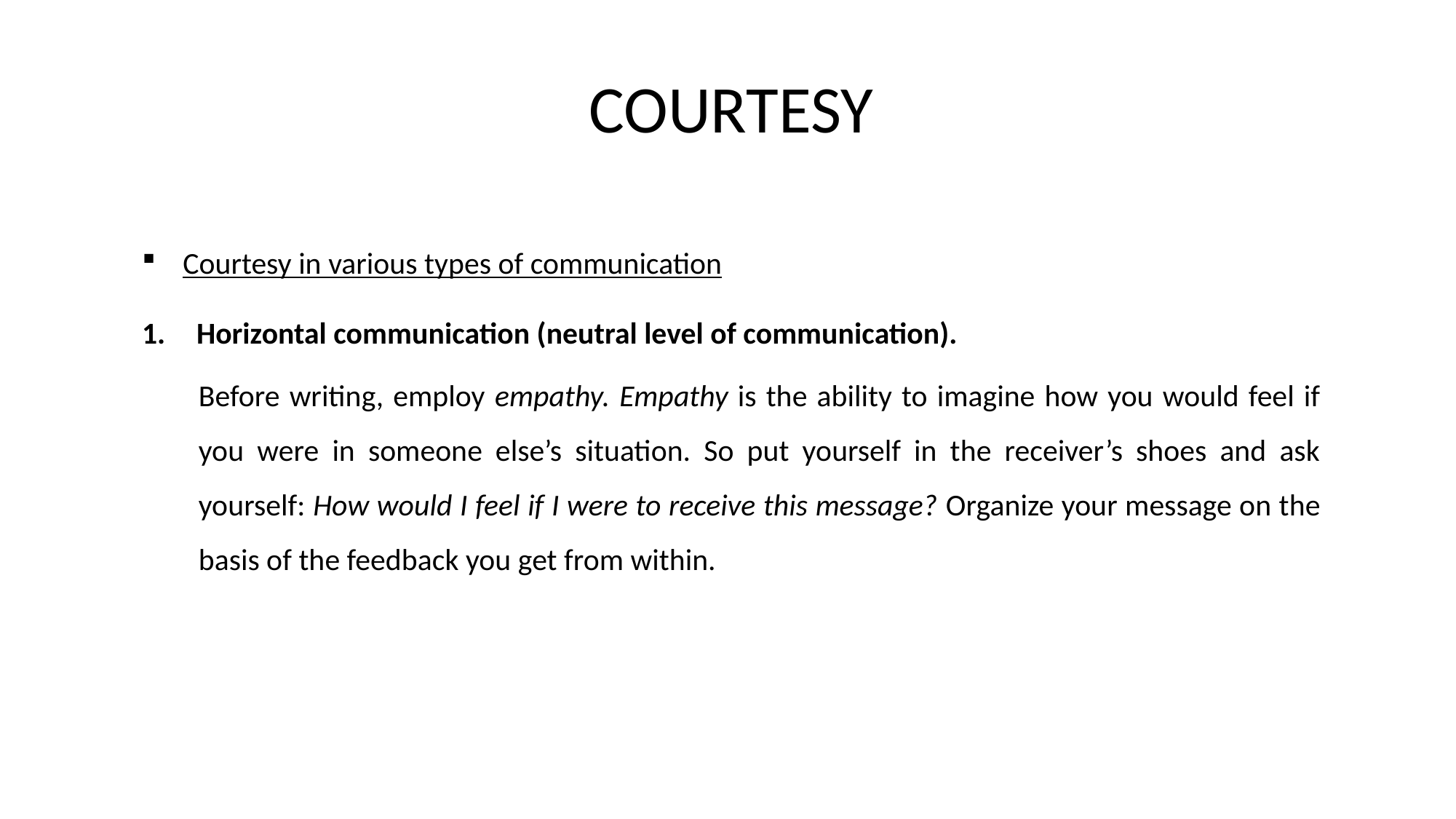

# COURTESY
  Courtesy in various types of communication
Horizontal communication (neutral level of communication).
Before writing, employ empathy. Empathy is the ability to imagine how you would feel if you were in someone else’s situation. So put yourself in the receiver’s shoes and ask yourself: How would I feel if I were to receive this message? Organize your message on the basis of the feedback you get from within.